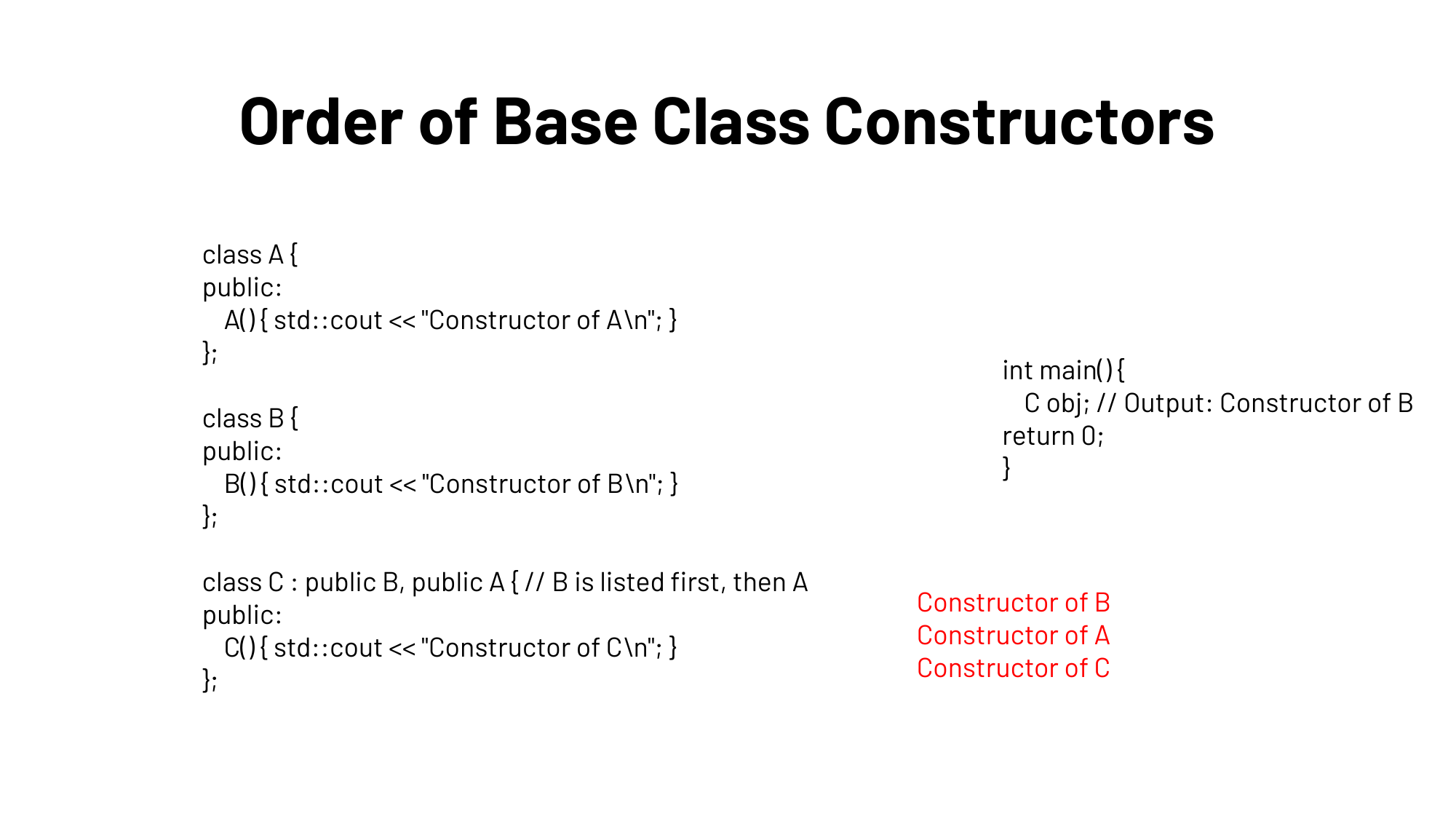

# Order of Base Class Constructors
class A {
public:
    A() { std::cout << "Constructor of A\n"; }
};

class B {
public:
    B() { std::cout << "Constructor of B\n"; }
};

class C : public B, public A { // B is listed first, then A
public:
    C() { std::cout << "Constructor of C\n"; }
};

int main() {
    C obj; // Output: Constructor of B
return 0;
}
Constructor of B
Constructor of A
Constructor of C